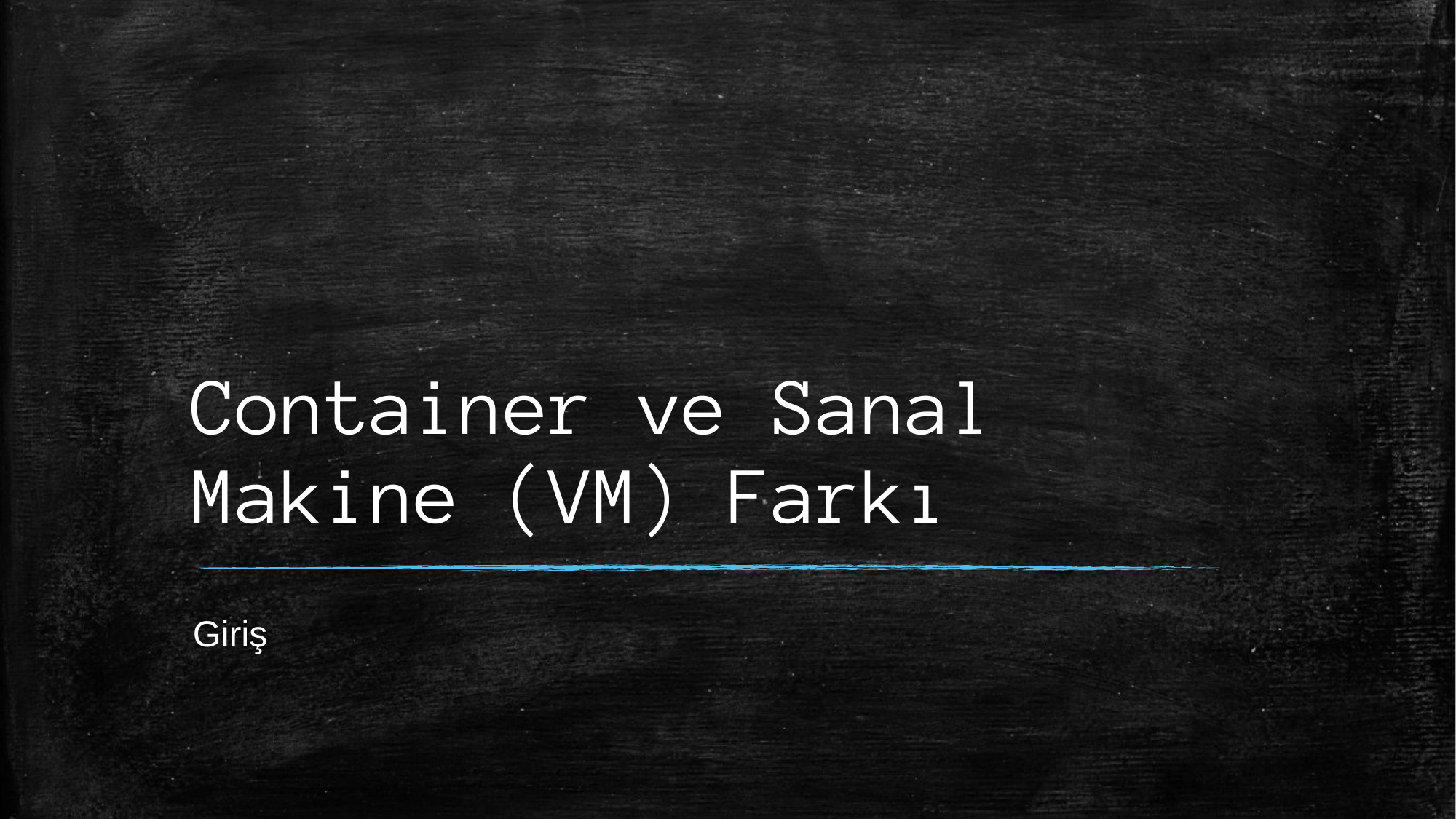

# Container ve Sanal Makine (VM) Farkı
Giriş